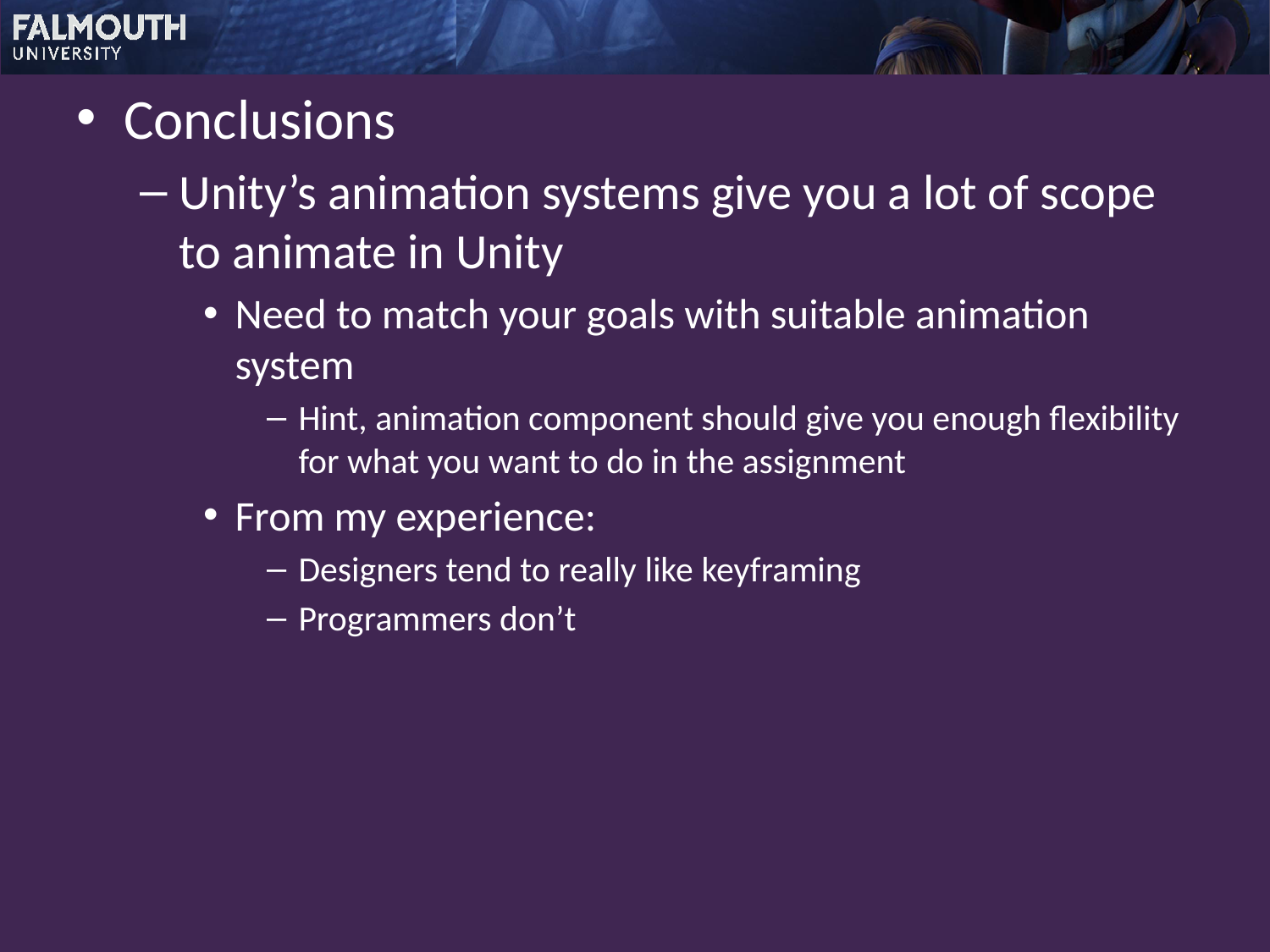

Conclusions
Unity’s animation systems give you a lot of scope to animate in Unity
Need to match your goals with suitable animation system
Hint, animation component should give you enough flexibility for what you want to do in the assignment
From my experience:
Designers tend to really like keyframing
Programmers don’t